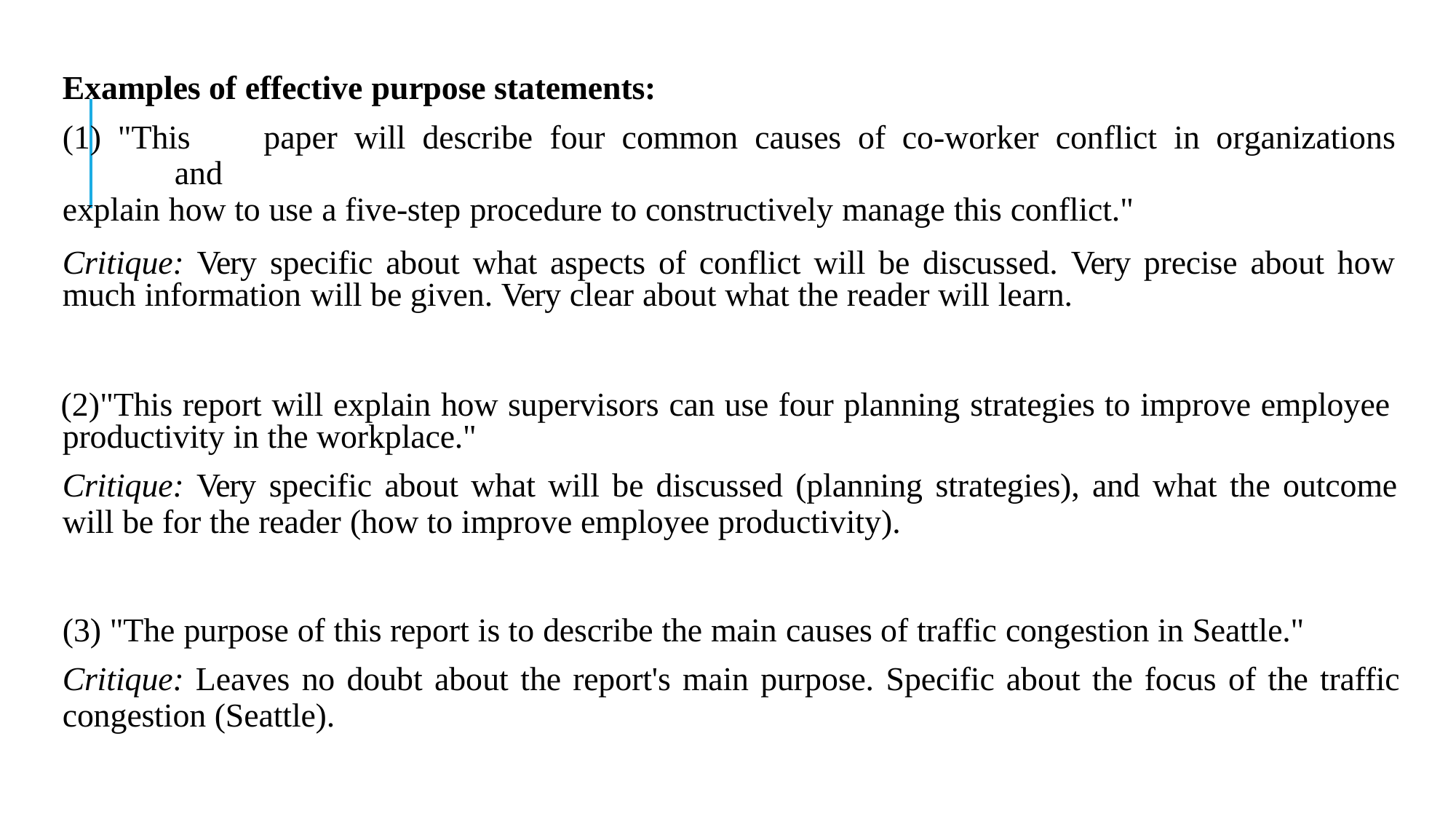

Examples of effective purpose statements:
"This	paper	will	describe	four	common	causes	of	co-worker	conflict	in	organizations	and
explain how to use a five-step procedure to constructively manage this conflict."
Critique: Very specific about what aspects of conflict will be discussed. Very precise about how  much information will be given. Very clear about what the reader will learn.

"This report will explain how supervisors can use four planning strategies to improve employee  productivity in the workplace."
Critique: Very specific about what will be discussed (planning strategies), and what the outcome
will be for the reader (how to improve employee productivity).

"The purpose of this report is to describe the main causes of traffic congestion in Seattle."
Critique: Leaves no doubt about the report's main purpose. Specific about the focus of the traffic
congestion (Seattle).